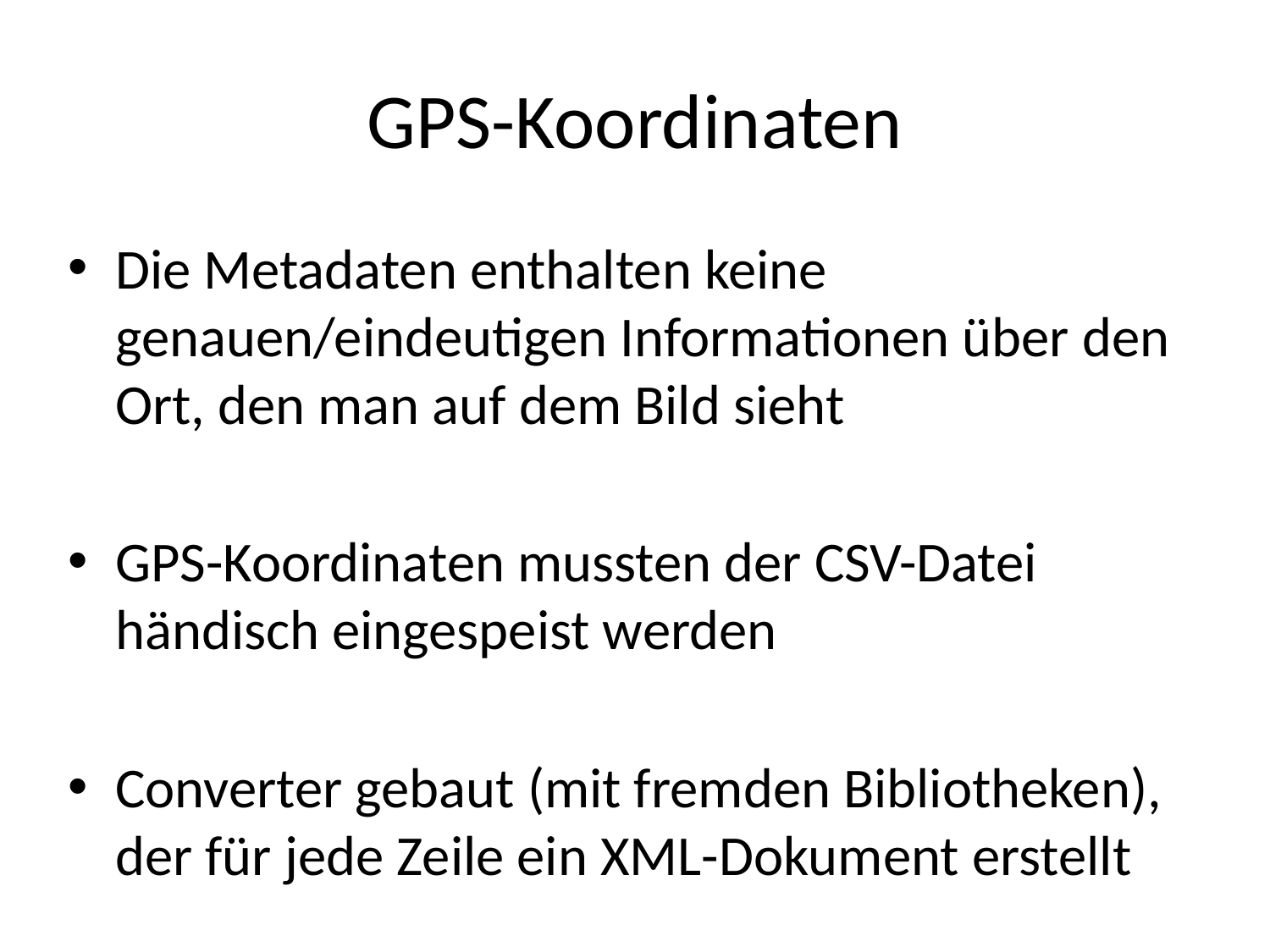

# GPS-Koordinaten
Die Metadaten enthalten keine genauen/eindeutigen Informationen über den Ort, den man auf dem Bild sieht

GPS-Koordinaten mussten der CSV-Datei händisch eingespeist werden

Converter gebaut (mit fremden Bibliotheken), der für jede Zeile ein XML-Dokument erstellt